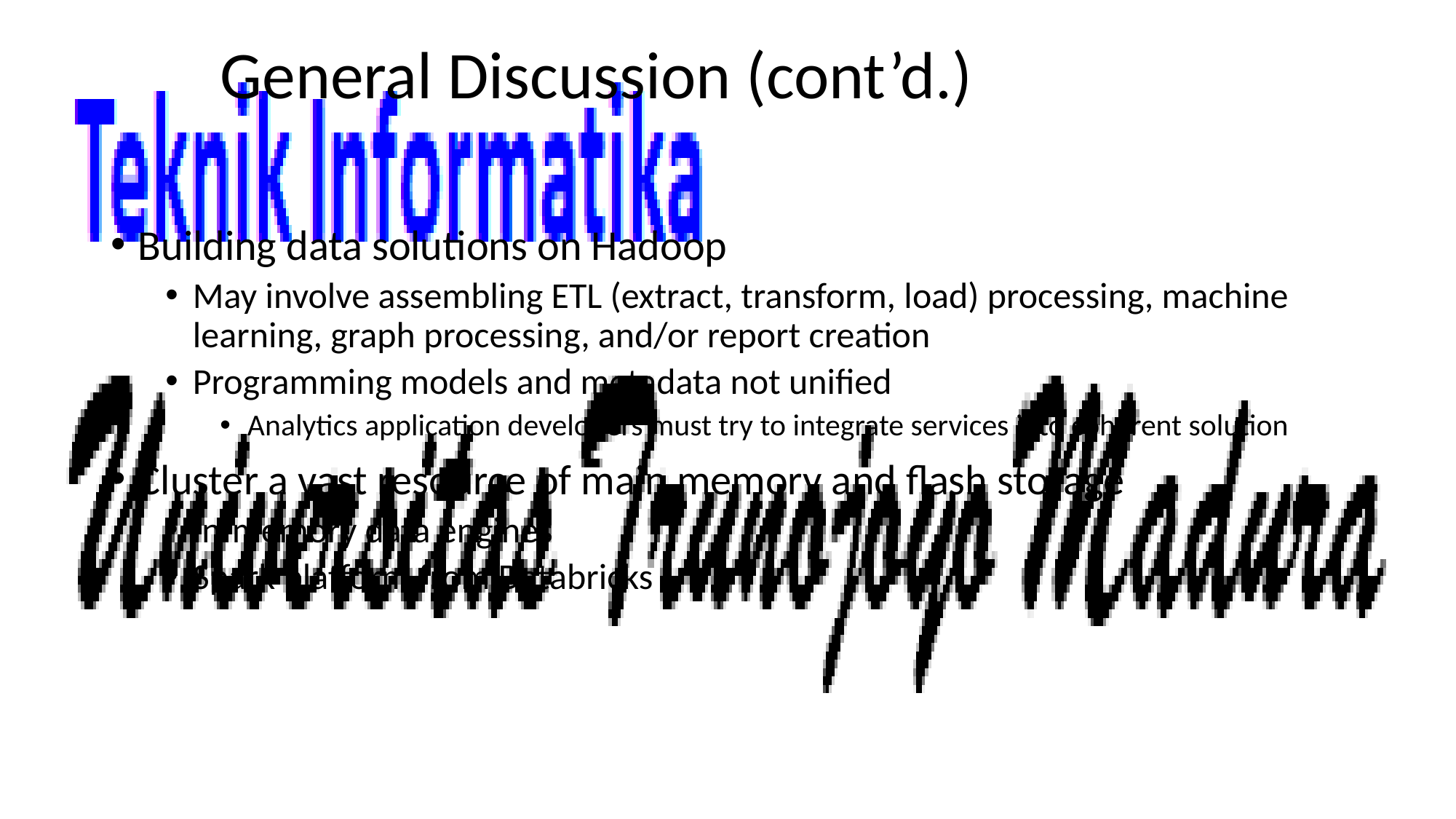

# General Discussion (cont’d.)
Building data solutions on Hadoop
May involve assembling ETL (extract, transform, load) processing, machine learning, graph processing, and/or report creation
Programming models and metadata not unified
Analytics application developers must try to integrate services into coherent solution
Cluster a vast resource of main memory and flash storage
In-memory data engines
Spark platform from Databricks